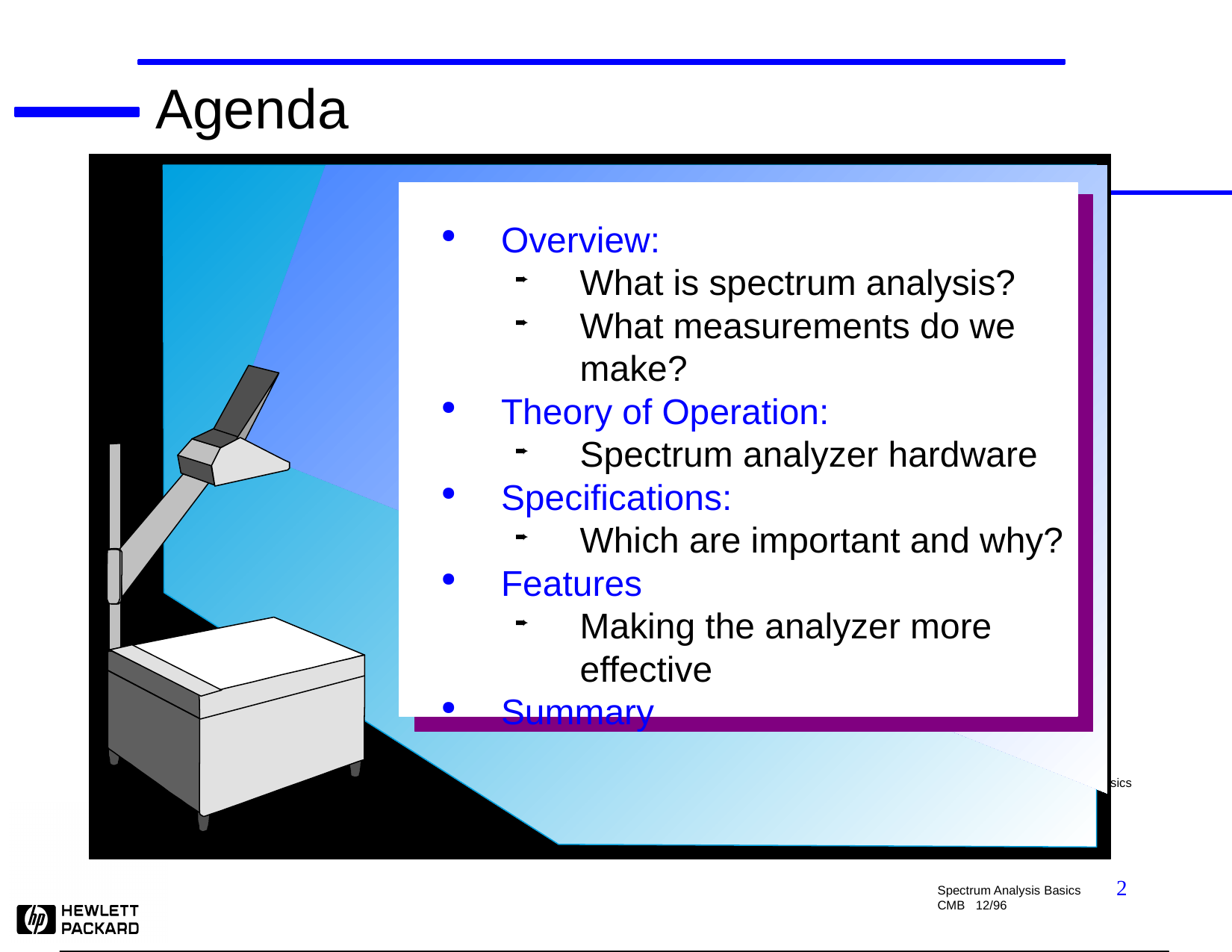

Spectrum Analysis Basics
CMB   12/96

Agenda

Overview:
What is spectrum analysis?
What measurements do we make?
Theory of Operation:
Spectrum analyzer hardware
Specifications:
Which are important and why?
Features
Making the analyzer more effective
Summary

2